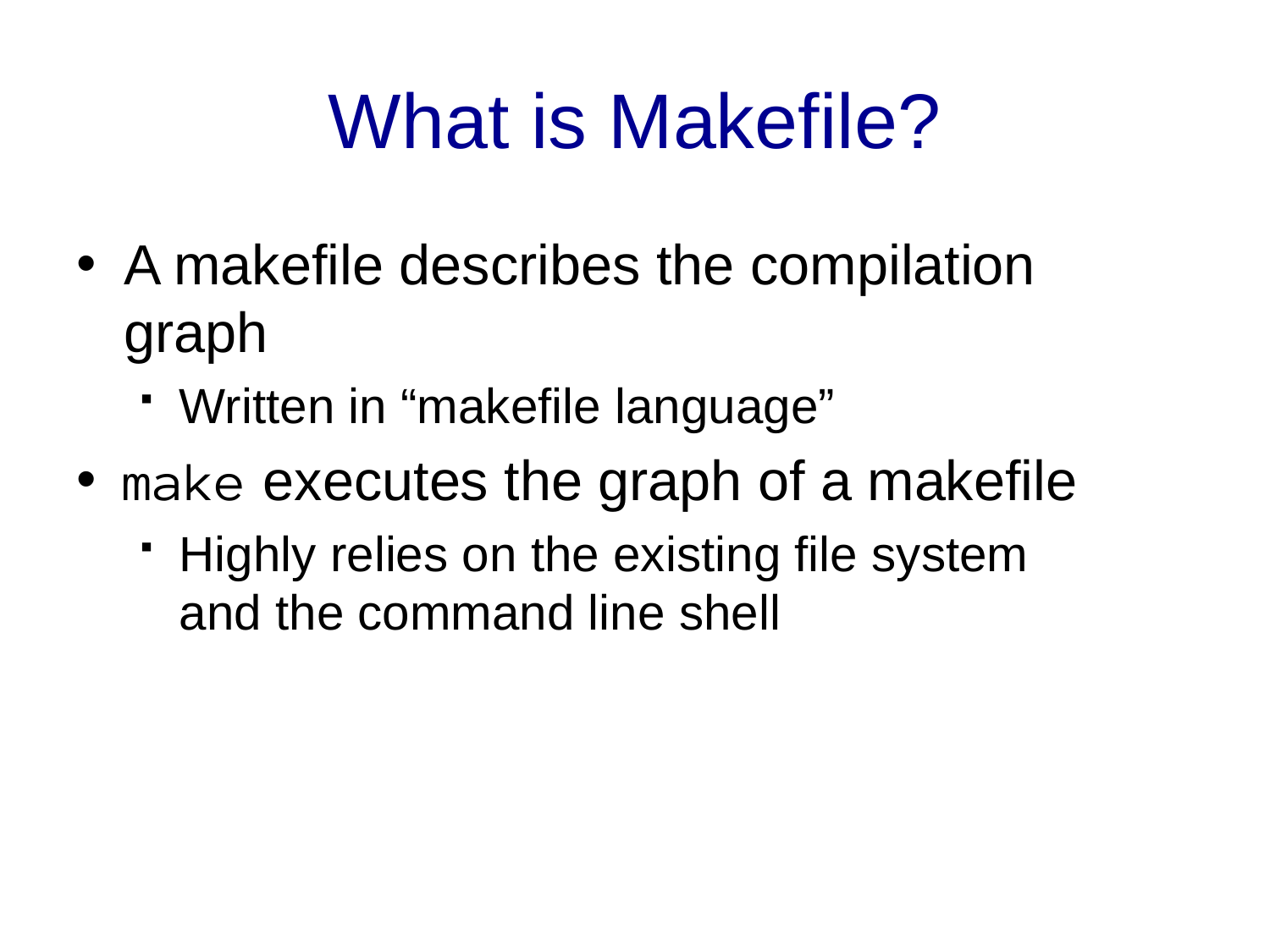

# What is Makefile?
A makefile describes the compilation graph
Written in “makefile language”
make executes the graph of a makefile
Highly relies on the existing file system
and the command line shell